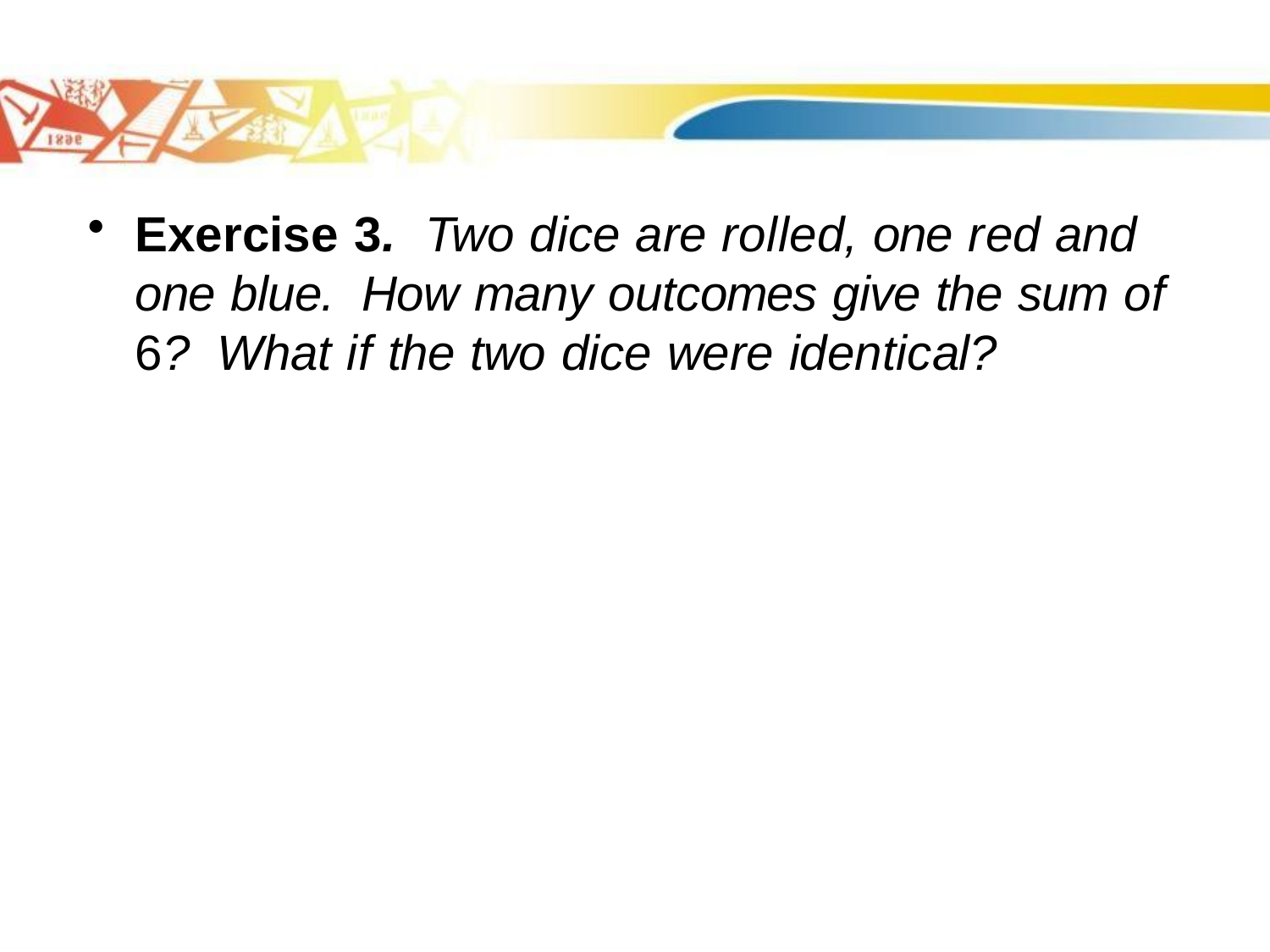

Exercise 3.  Two dice are rolled, one red and one blue.  How many outcomes give the sum of 6?  What if the two dice were identical?